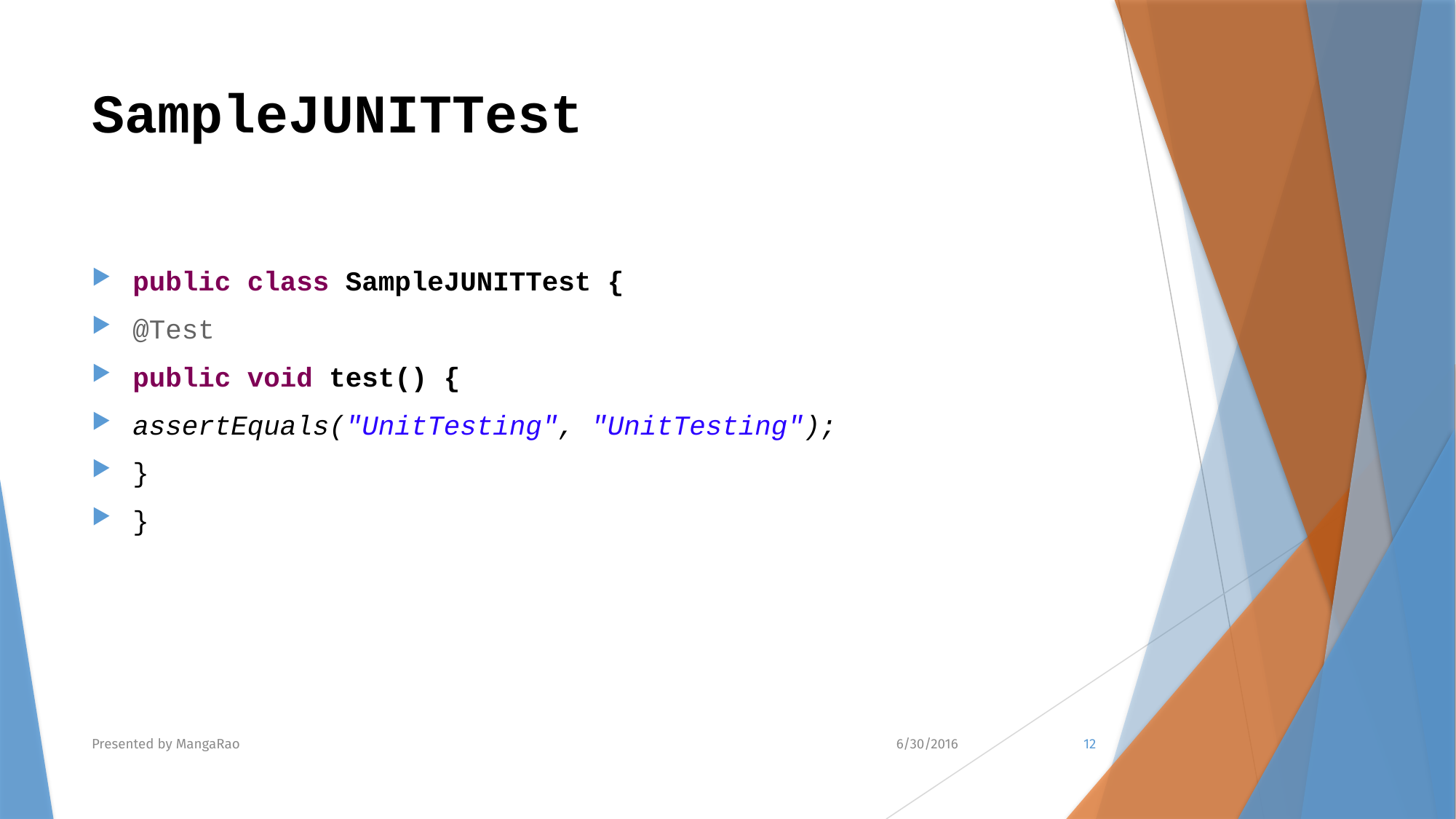

# SampleJUNITTest
public class SampleJUNITTest {
@Test
public void test() {
assertEquals("UnitTesting", "UnitTesting");
}
}
Presented by MangaRao
6/30/2016
12